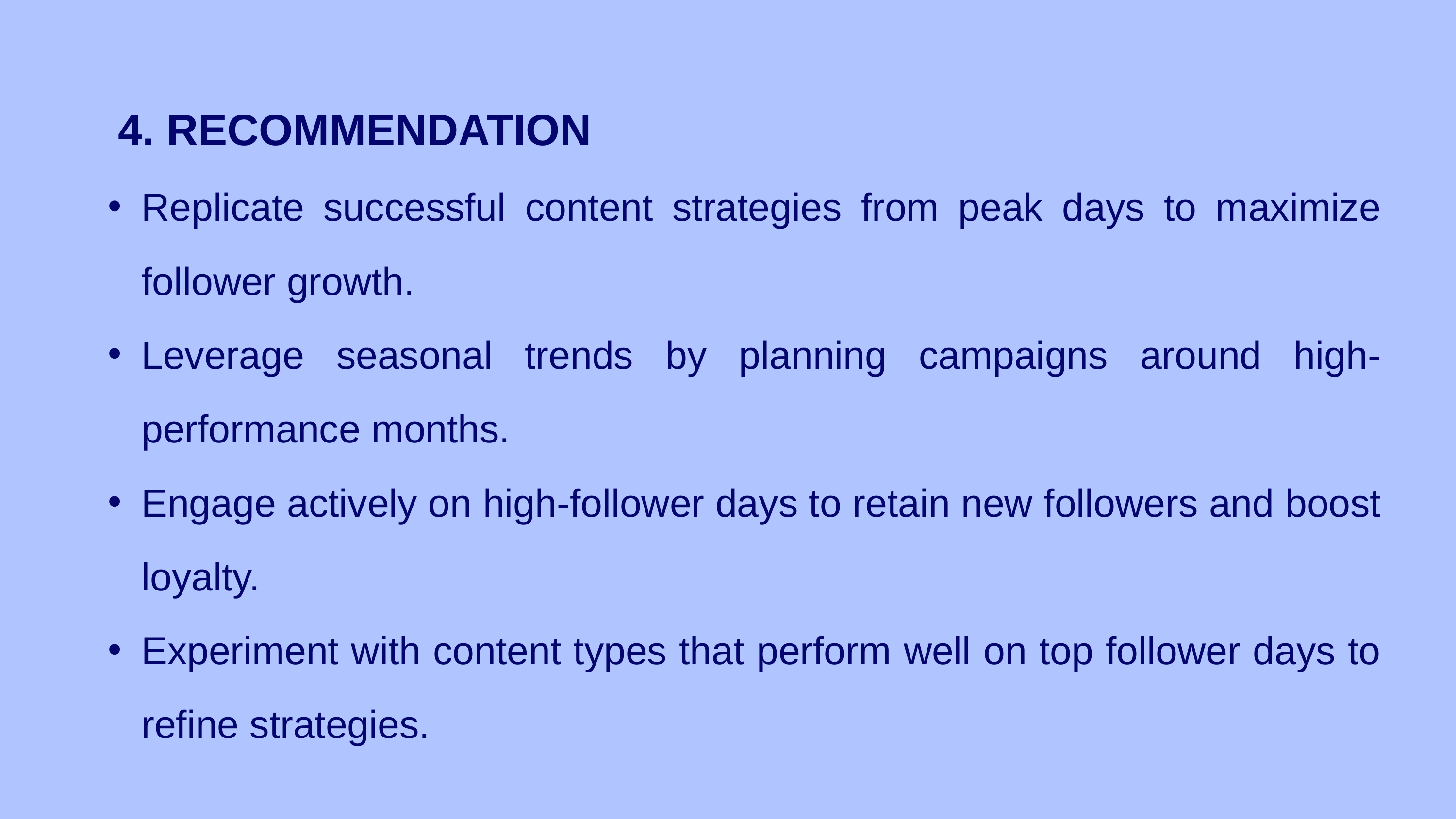

4. RECOMMENDATION
Replicate successful content strategies from peak days to maximize follower growth.
Leverage seasonal trends by planning campaigns around high-performance months.
Engage actively on high-follower days to retain new followers and boost loyalty.
Experiment with content types that perform well on top follower days to refine strategies.